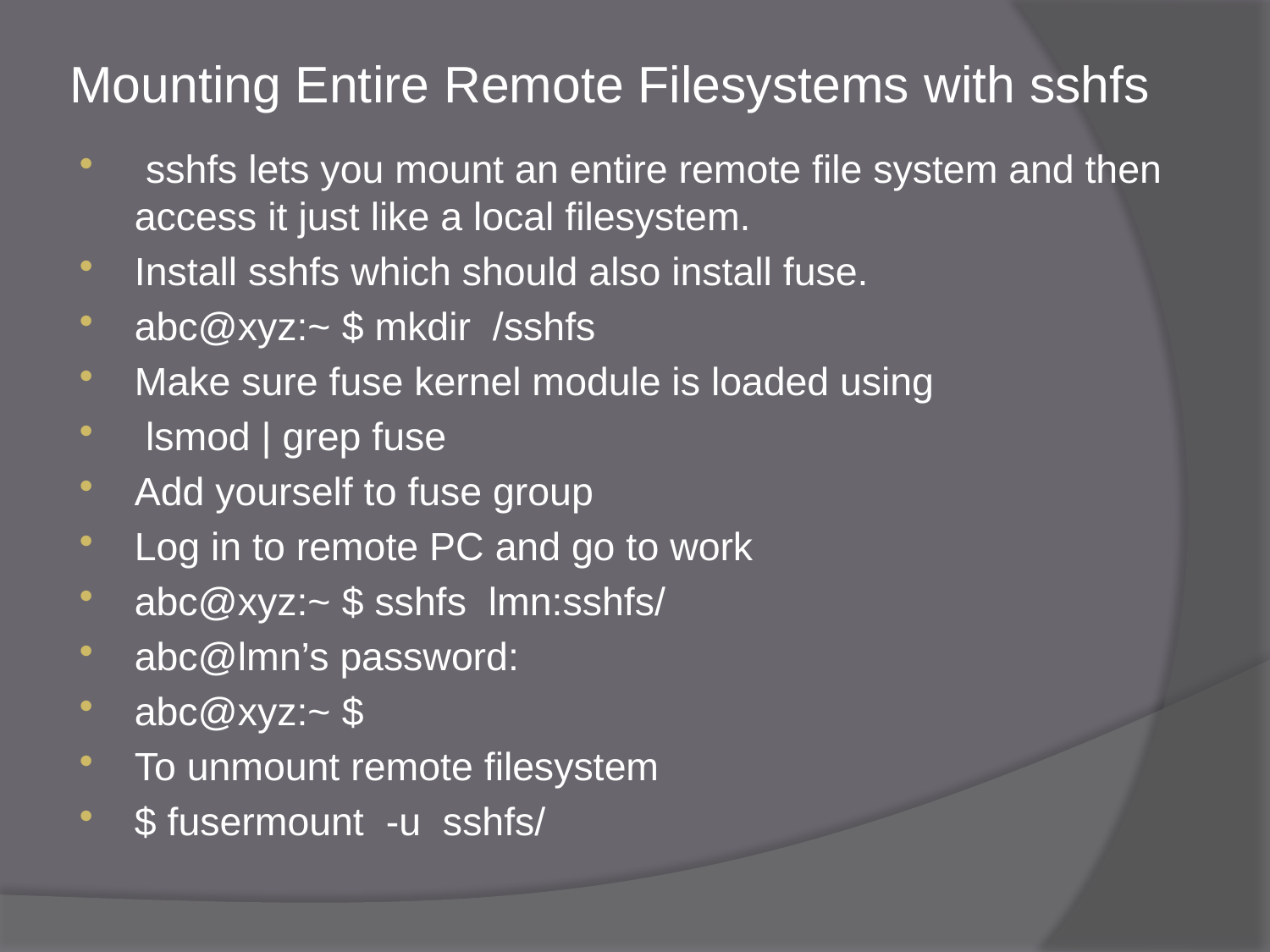

# Mounting Entire Remote Filesystems with sshfs
 sshfs lets you mount an entire remote file system and then access it just like a local filesystem.
Install sshfs which should also install fuse.
abc@xyz:~ $ mkdir  /sshfs
Make sure fuse kernel module is loaded using
 lsmod | grep fuse
Add yourself to fuse group
Log in to remote PC and go to work
abc@xyz:~ $ sshfs  lmn:sshfs/
abc@lmn’s password:
abc@xyz:~ $
To unmount remote filesystem
$ fusermount  -u  sshfs/